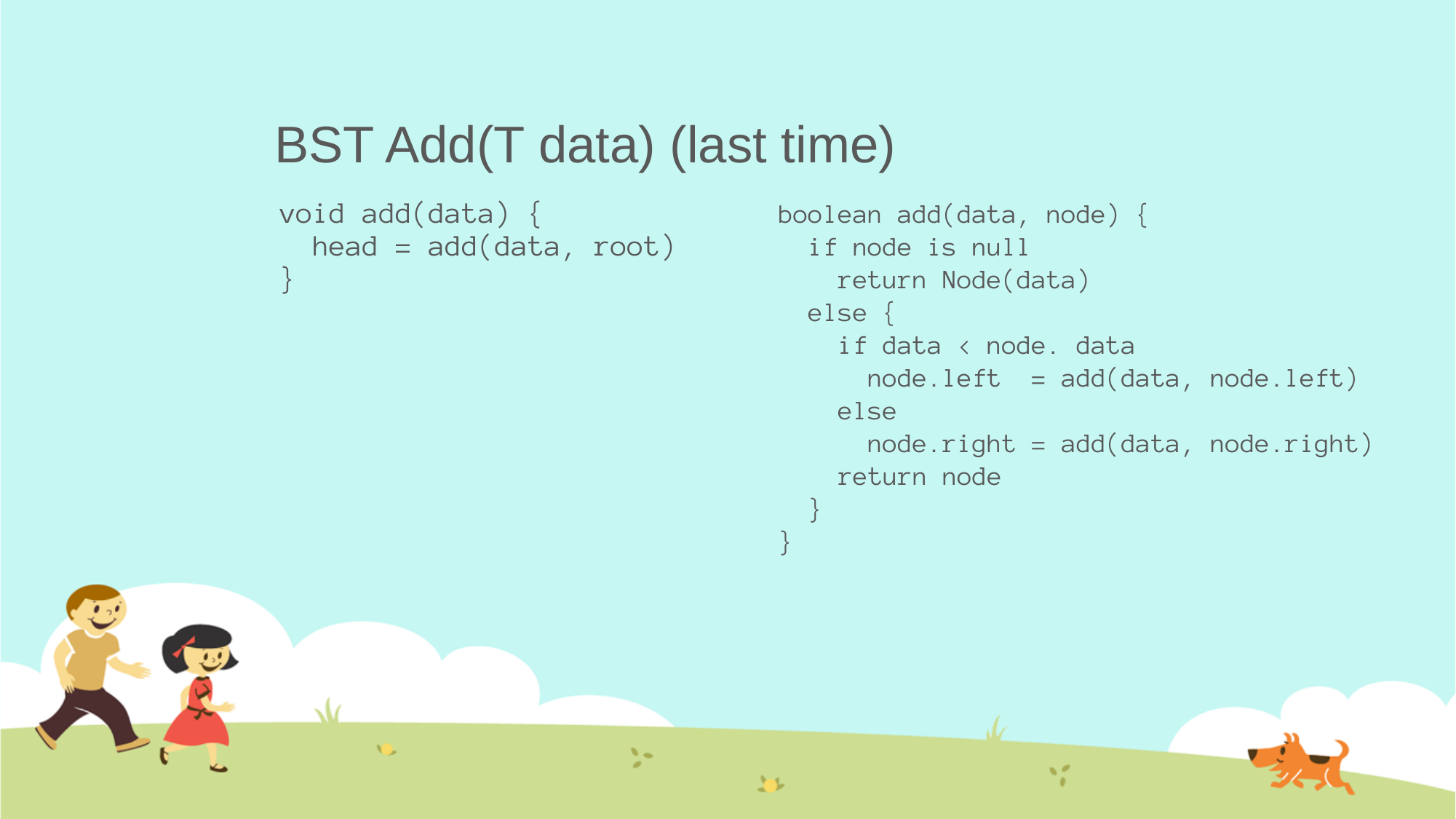

# BST Add(T data) (last time)
boolean add(data, node) {
  if node is null
    return Node(data)
  else {
    if data < node. data
      node.left  = add(data, node.left)
    else
      node.right = add(data, node.right)
    return node
  }
}
void add(data) {
  head = add(data, root)
}